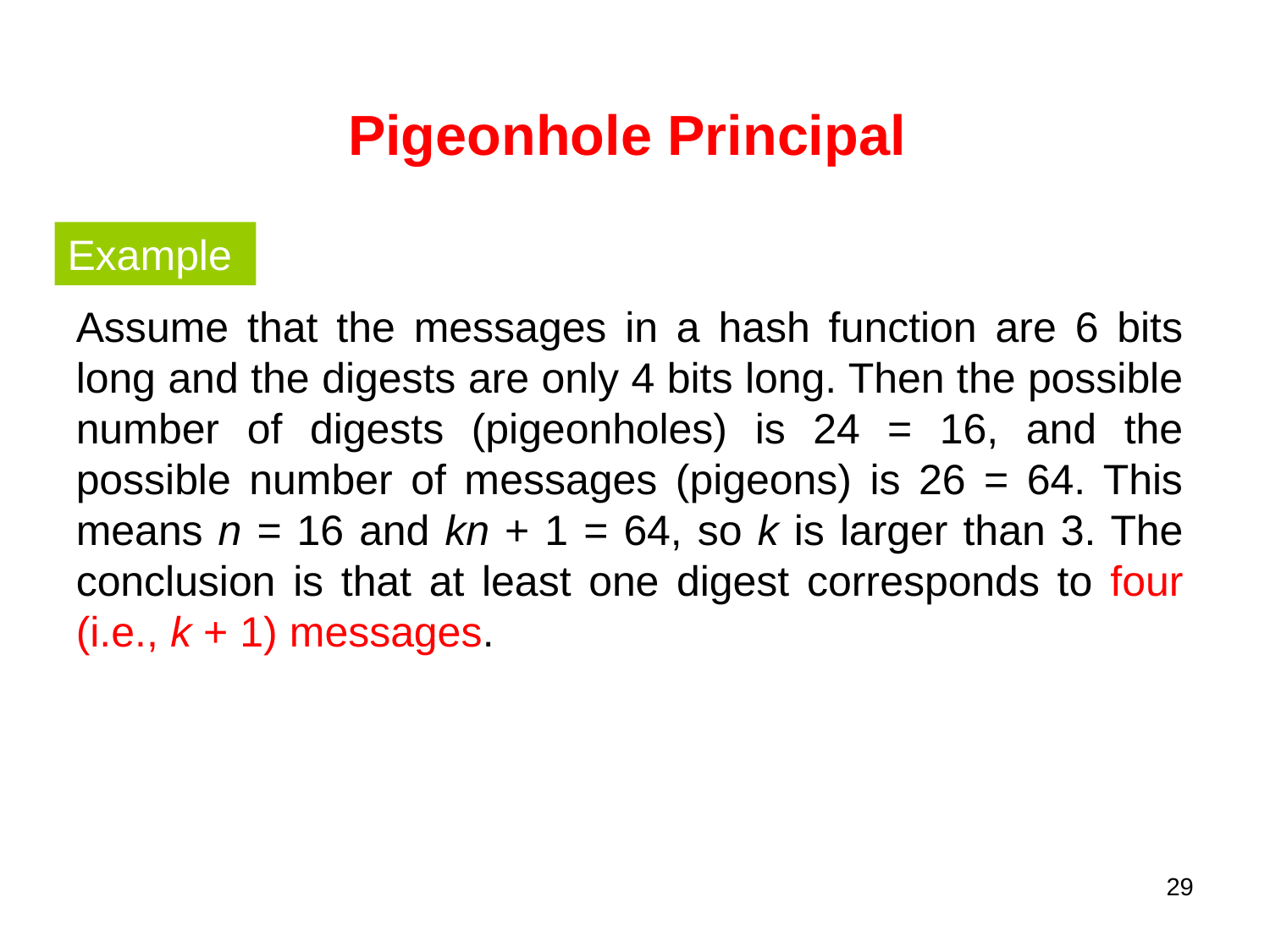

Pigeonhole Principal
Example
Assume that the messages in a hash function are 6 bits long and the digests are only 4 bits long. Then the possible number of digests (pigeonholes) is 24 = 16, and the possible number of messages (pigeons) is 26 = 64. This means n = 16 and kn + 1 = 64, so k is larger than 3. The conclusion is that at least one digest corresponds to four (i.e., k + 1) messages.
29